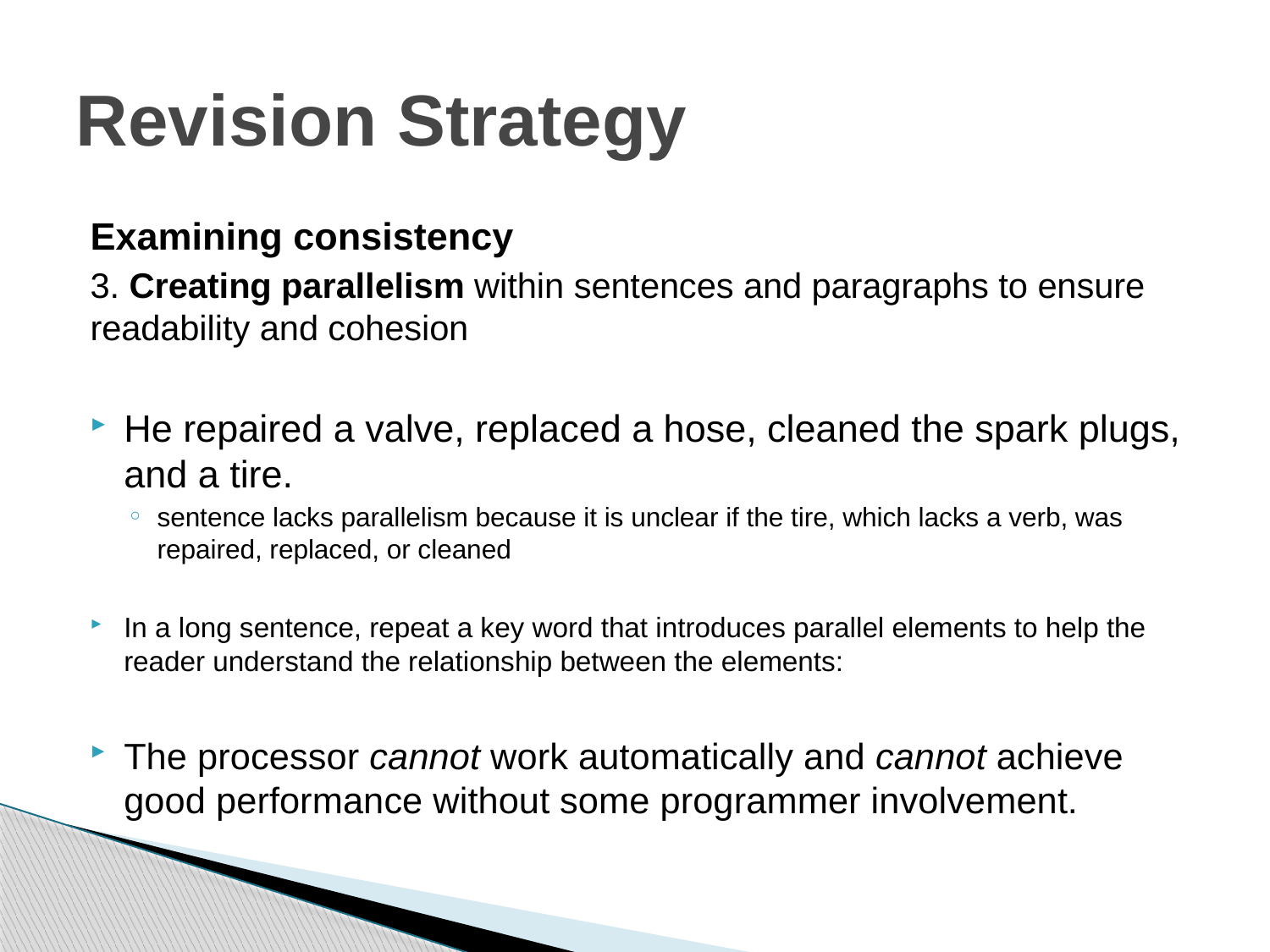

# Revision Strategy
Examining consistency
3. Creating parallelism within sentences and paragraphs to ensure readability and cohesion

He repaired a valve, replaced a hose, cleaned the spark plugs, and a tire.
sentence lacks parallelism because it is unclear if the tire, which lacks a verb, was repaired, replaced, or cleaned

In a long sentence, repeat a key word that introduces parallel elements to help the reader understand the relationship between the elements:

The processor cannot work automatically and cannot achieve good performance without some programmer involvement.